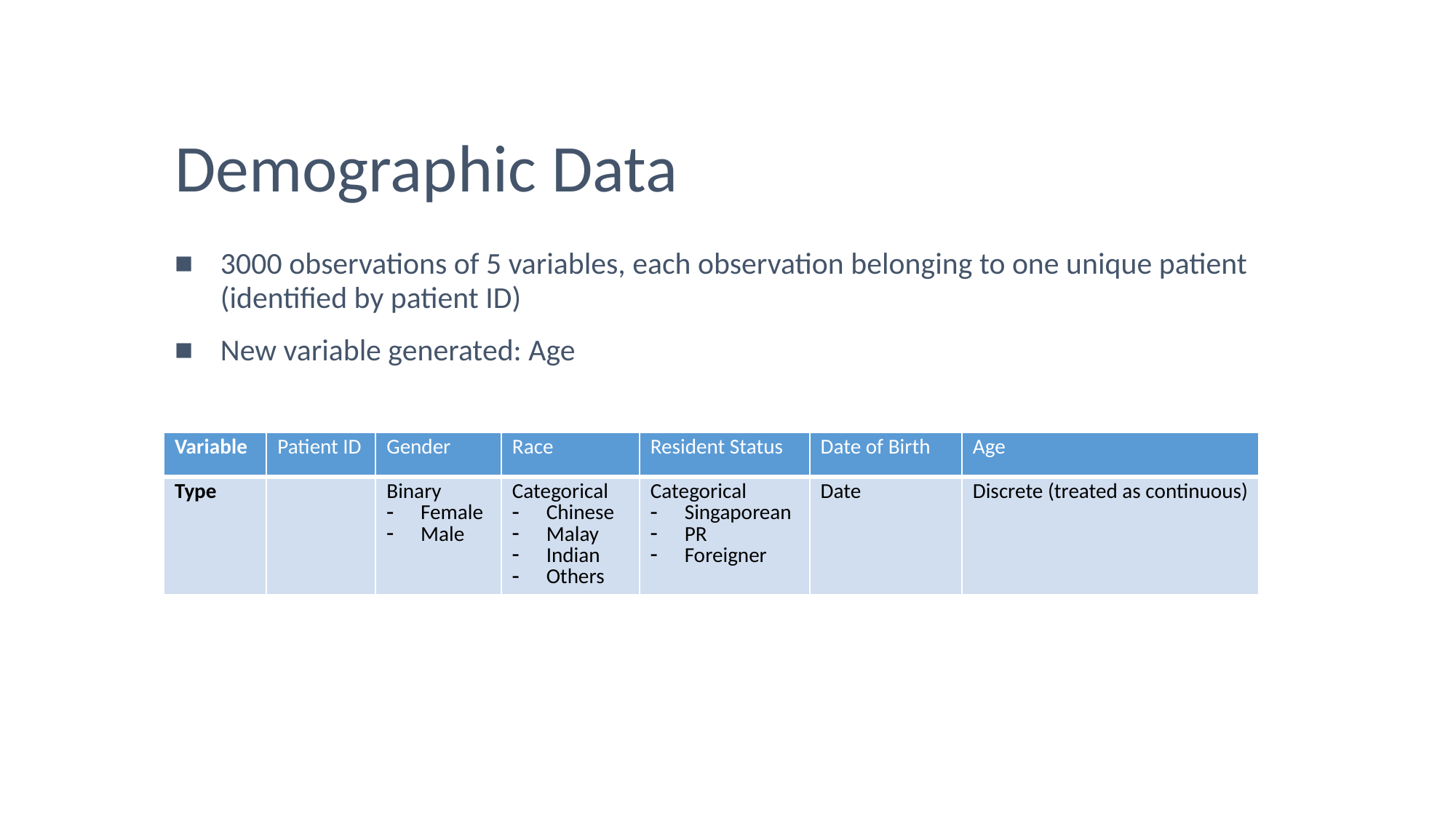

Demographic Data
3000 observations of 5 variables, each observation belonging to one unique patient (identified by patient ID)
New variable generated: Age
| Variable | Patient ID | Gender | Race | Resident Status | Date of Birth | Age |
| --- | --- | --- | --- | --- | --- | --- |
| Type |  | Binary Female Male | Categorical Chinese Malay Indian Others | Categorical Singaporean PR Foreigner | Date | Discrete (treated as continuous) |